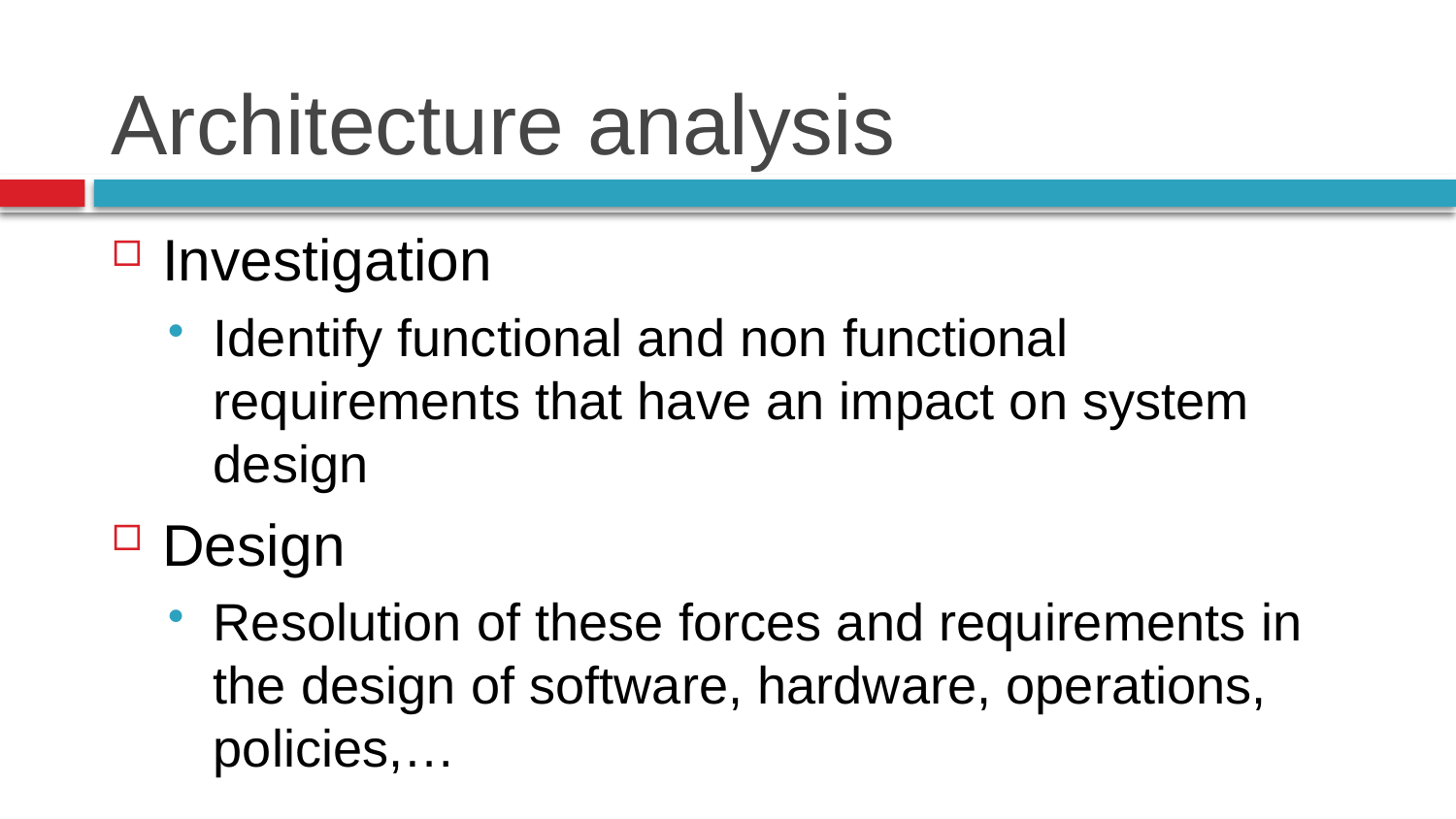

# Architecture analysis
Investigation
Identify functional and non functional requirements that have an impact on system design
Design
Resolution of these forces and requirements in the design of software, hardware, operations, policies,…